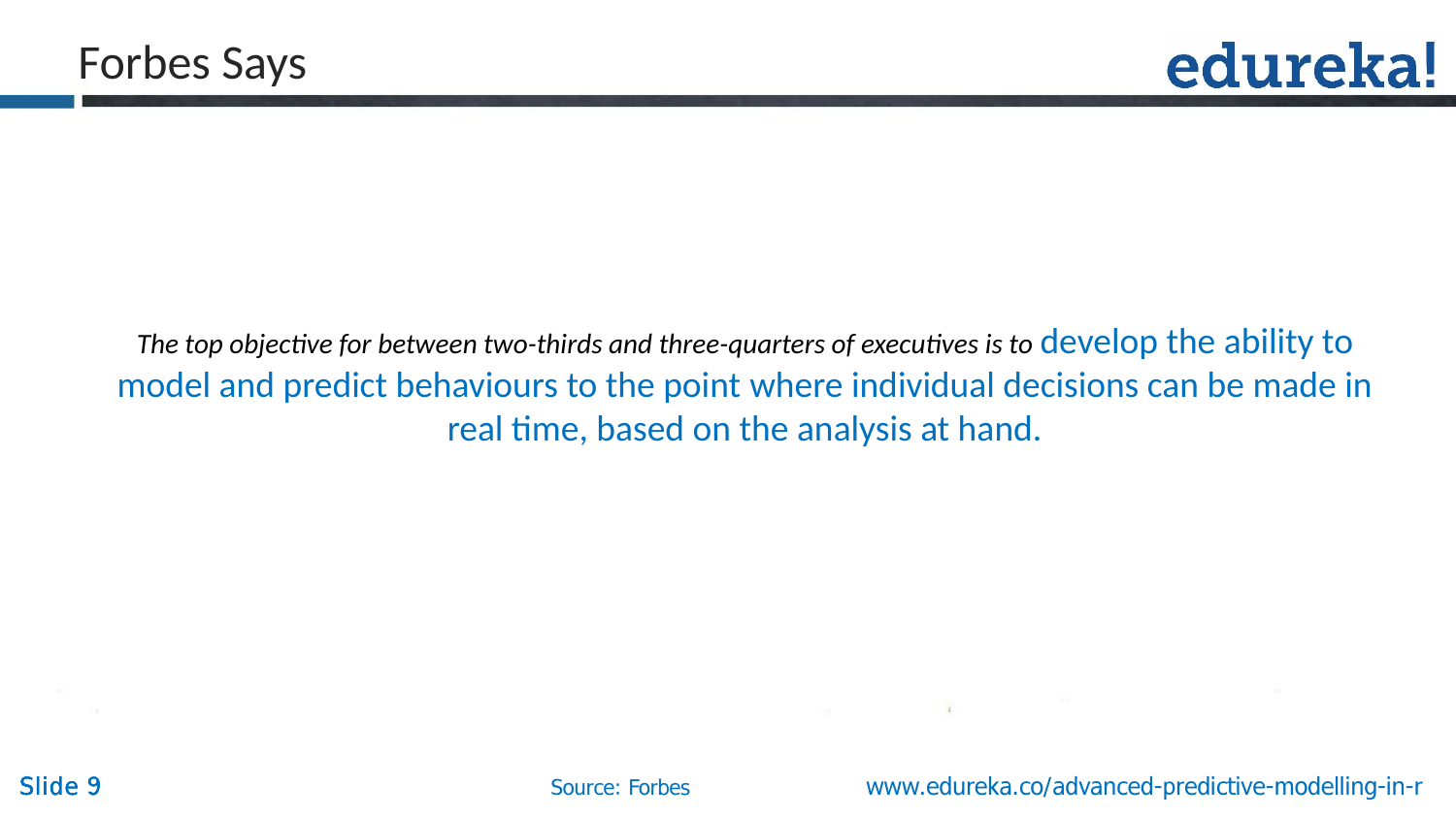

Forbes Says
The top objective for between two-thirds and three-quarters of executives is to develop the ability to model and predict behaviours to the point where individual decisions can be made in real time, based on the analysis at hand.
Source: Forbes